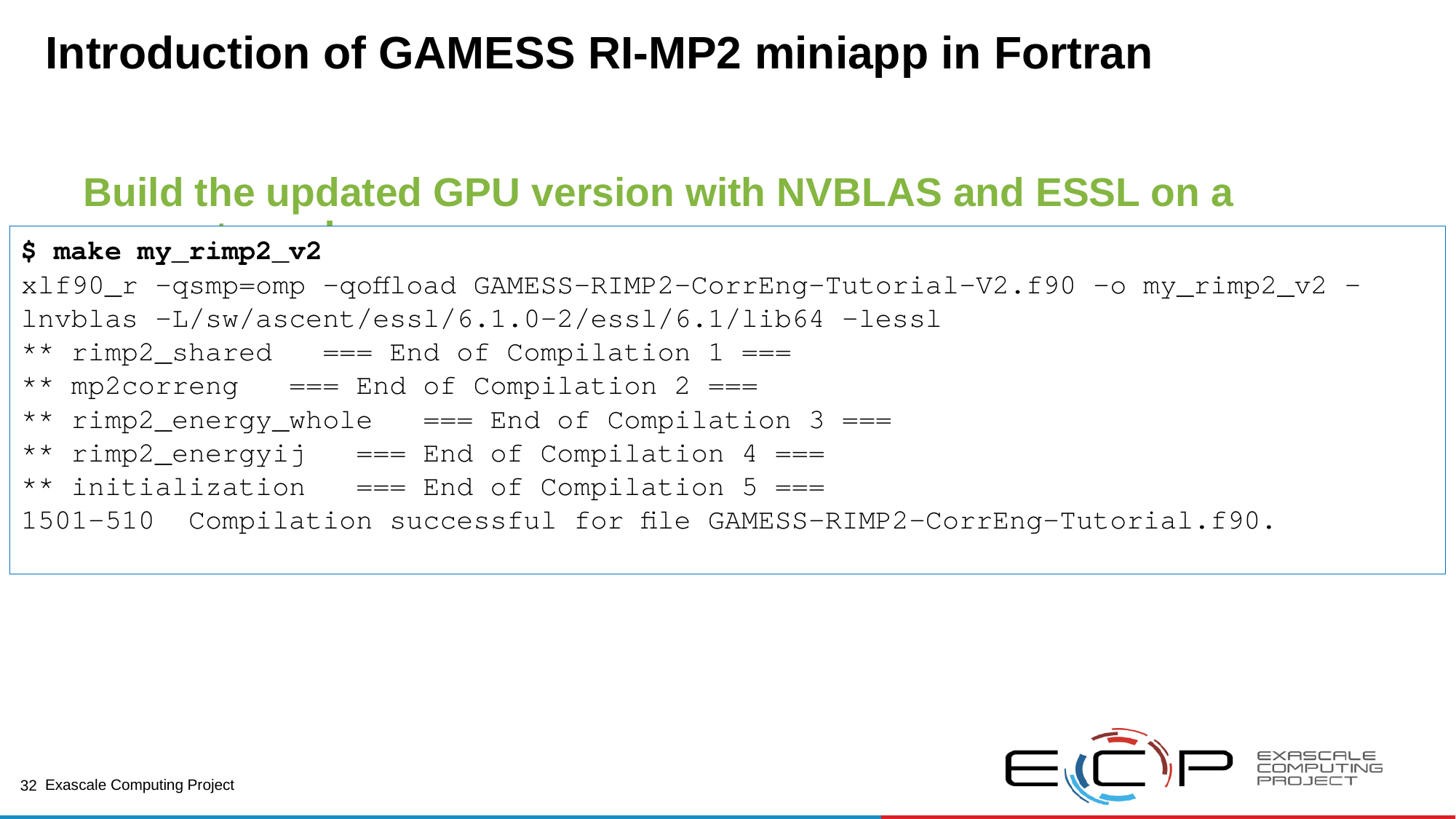

32
# Introduction of GAMESS RI-MP2 miniapp in Fortran
Build the updated GPU version with NVBLAS and ESSL on a compute node

$ make my_rimp2_v2
xlf90_r -qsmp=omp -qoffload GAMESS-RIMP2-CorrEng-Tutorial-V2.f90 -o my_rimp2_v2 -lnvblas -L/sw/ascent/essl/6.1.0-2/essl/6.1/lib64 -lessl
** rimp2_shared   === End of Compilation 1 ===
** mp2correng   === End of Compilation 2 ===
** rimp2_energy_whole   === End of Compilation 3 ===
** rimp2_energyij   === End of Compilation 4 ===
** initialization   === End of Compilation 5 ===
1501-510  Compilation successful for file GAMESS-RIMP2-CorrEng-Tutorial.f90.